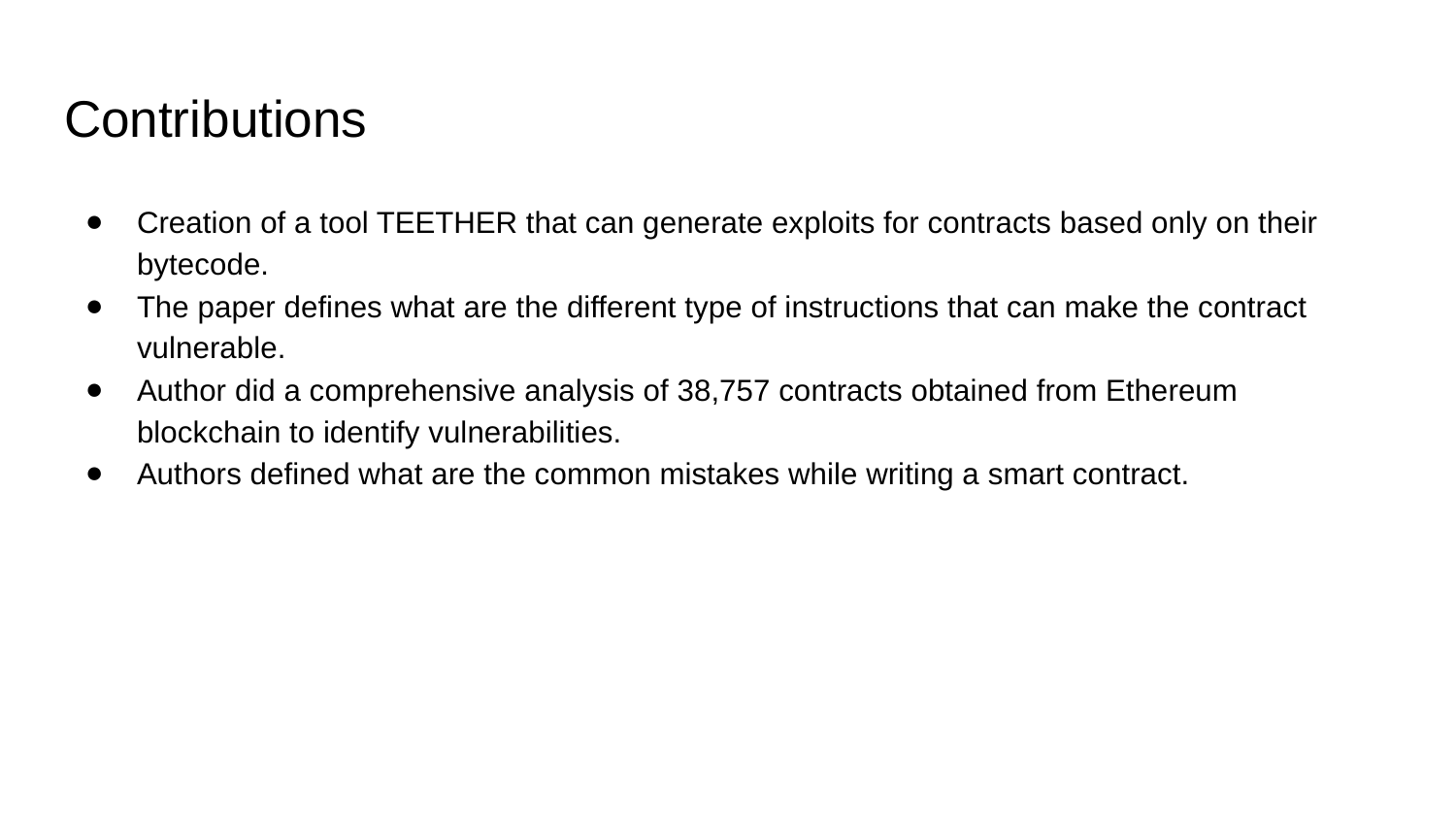

# Contributions
Creation of a tool TEETHER that can generate exploits for contracts based only on their bytecode.
The paper defines what are the different type of instructions that can make the contract vulnerable.
Author did a comprehensive analysis of 38,757 contracts obtained from Ethereum blockchain to identify vulnerabilities.
Authors defined what are the common mistakes while writing a smart contract.